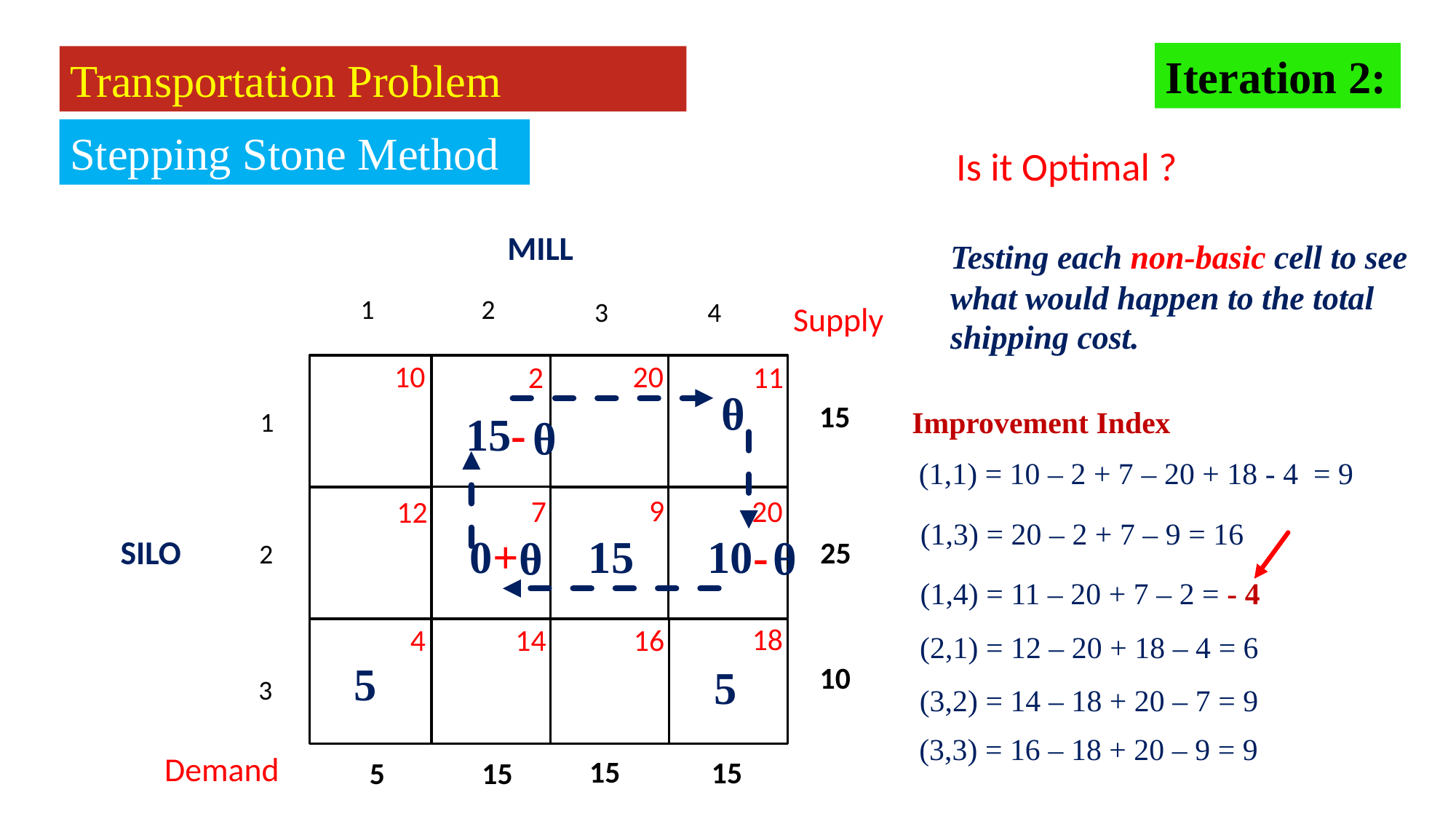

Iteration 2:
Transportation Problem
Stepping Stone Method
Is it Optimal ?
MILL
Testing each non-basic cell to see what would happen to the total shipping cost.
2
1
4
3

1
2
3

Supply
10
20
11
2
12
9
7
20
16
18
14
4
15
ᶿ
Improvement Index
15-
ᶿ
(1,1) = 10 – 2 + 7 – 20 + 18 - 4  = 9
(1,3) = 20 – 2 + 7 – 9 = 16
25
SILO
15
10-
0+
ᶿ
ᶿ
(1,4) = 11 – 20 + 7 – 2 = - 4
(2,1) = 12 – 20 + 18 – 4 = 6
10
5
5
(3,2) = 14 – 18 + 20 – 7 = 9
(3,3) = 16 – 18 + 20 – 9 = 9
15
15
5
15
Demand